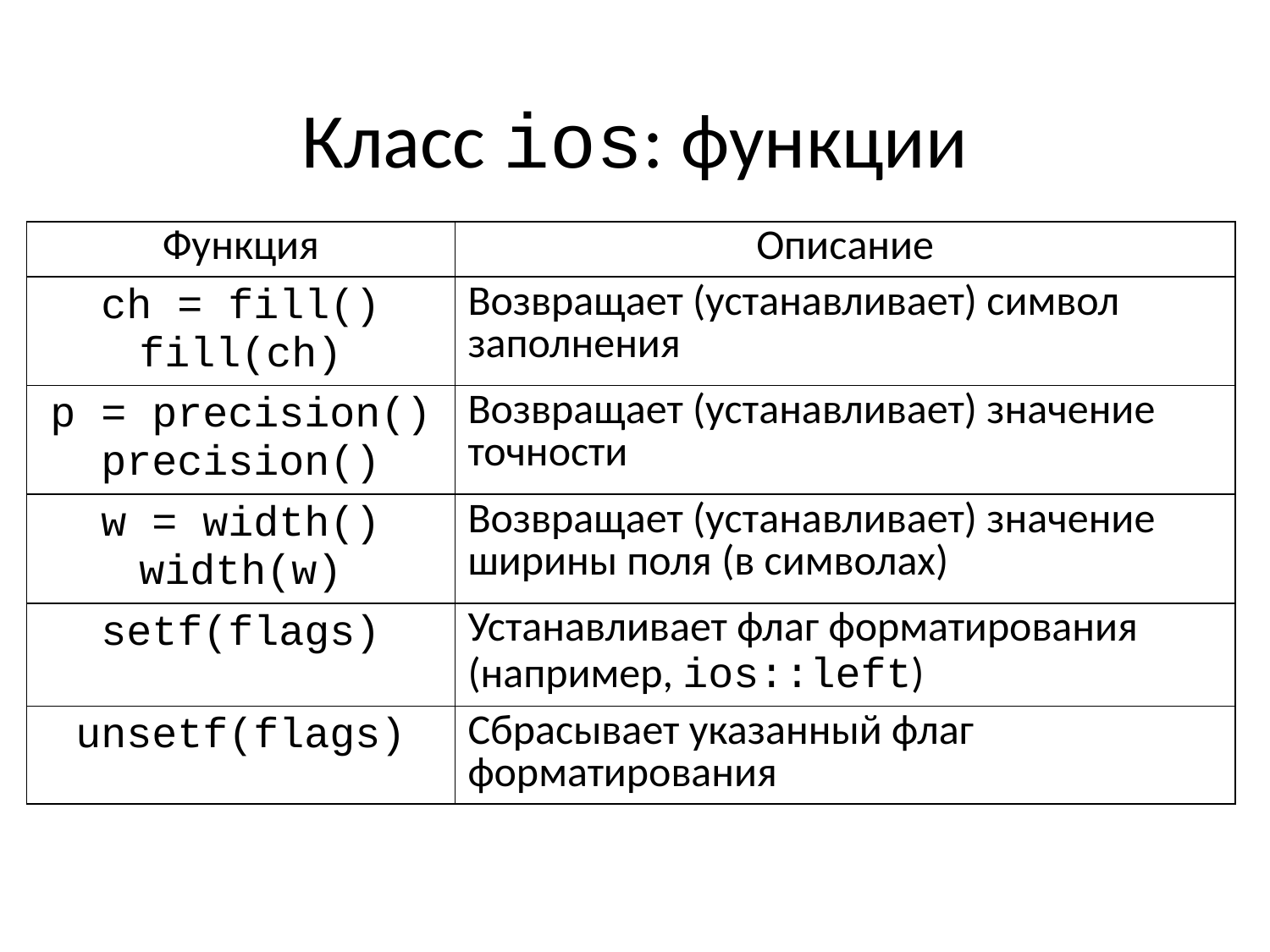

# Класс ios: функции
| Функция | Описание |
| --- | --- |
| ch = fill() fill(ch) | Возвращает (устанавливает) символ заполнения |
| p = precision() precision() | Возвращает (устанавливает) значение точности |
| w = width() width(w) | Возвращает (устанавливает) значение ширины поля (в символах) |
| setf(flags) | Устанавливает флаг форматирования (например, ios::left) |
| unsetf(flags) | Сбрасывает указанный флаг форматирования |